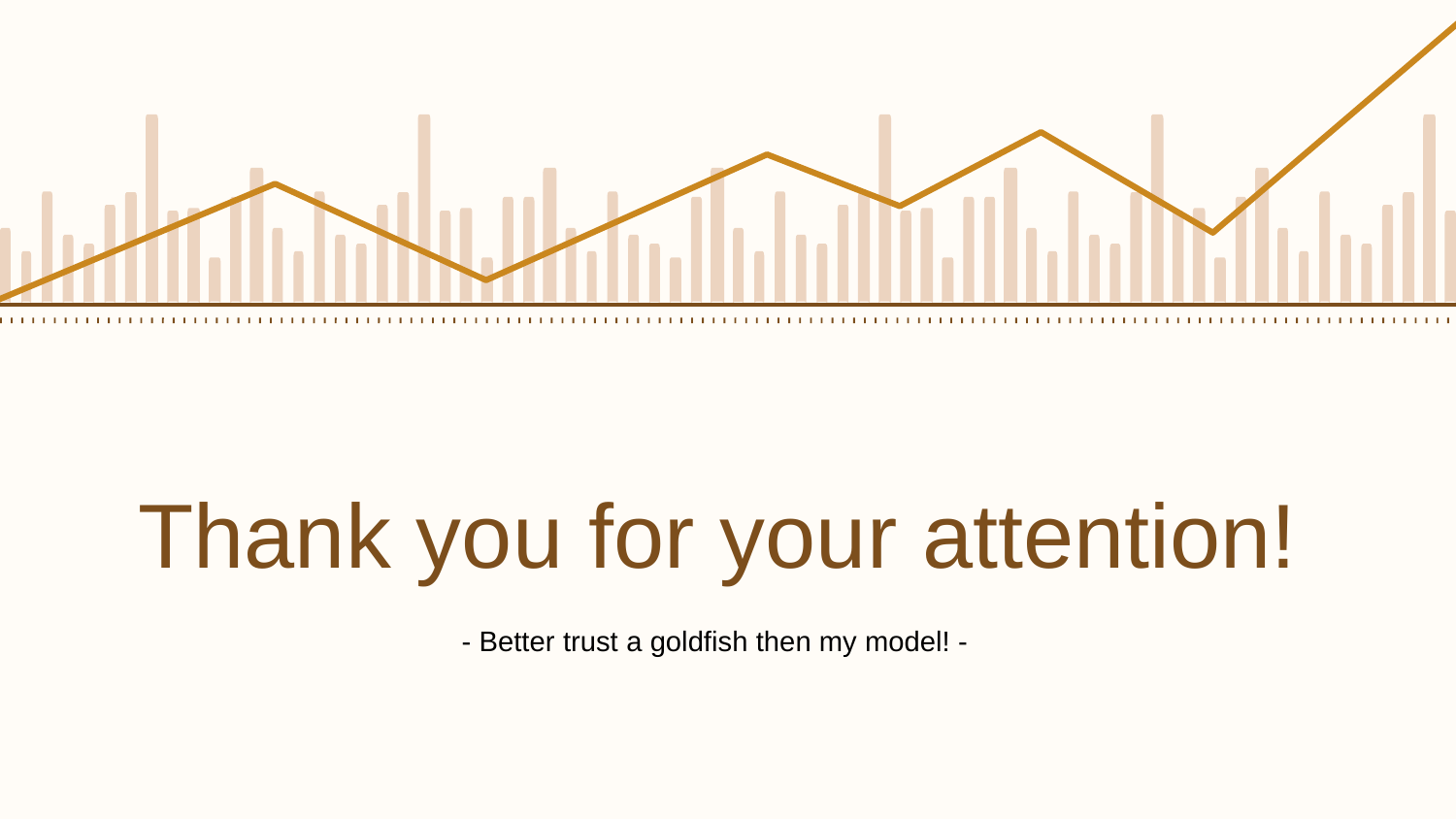

# Thank you for your attention!
- Better trust a goldfish then my model! -